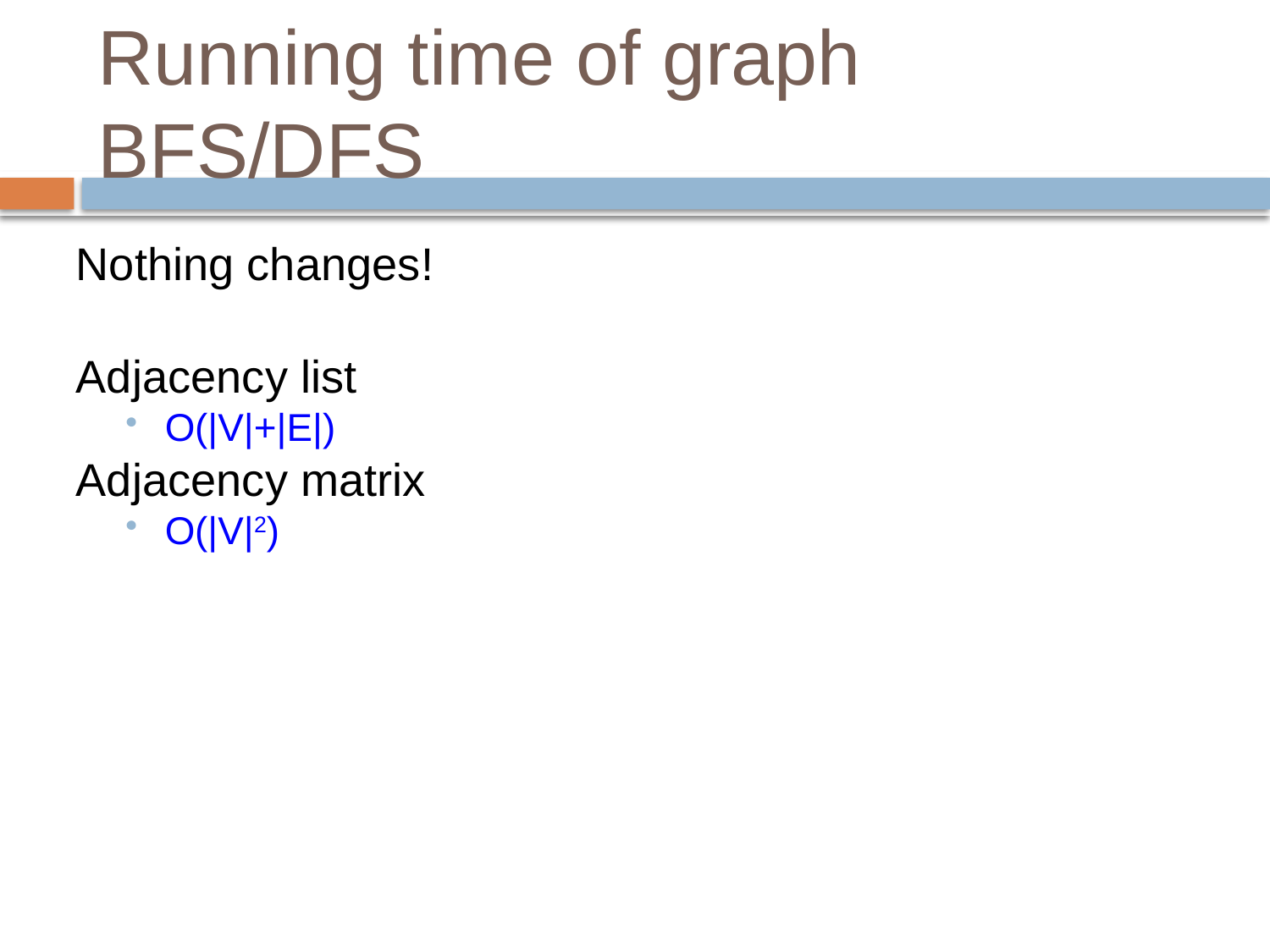

# Running time of graph BFS/DFS
Nothing changes!

Adjacency list
O(|V|+|E|)
Adjacency matrix
O(|V|2)